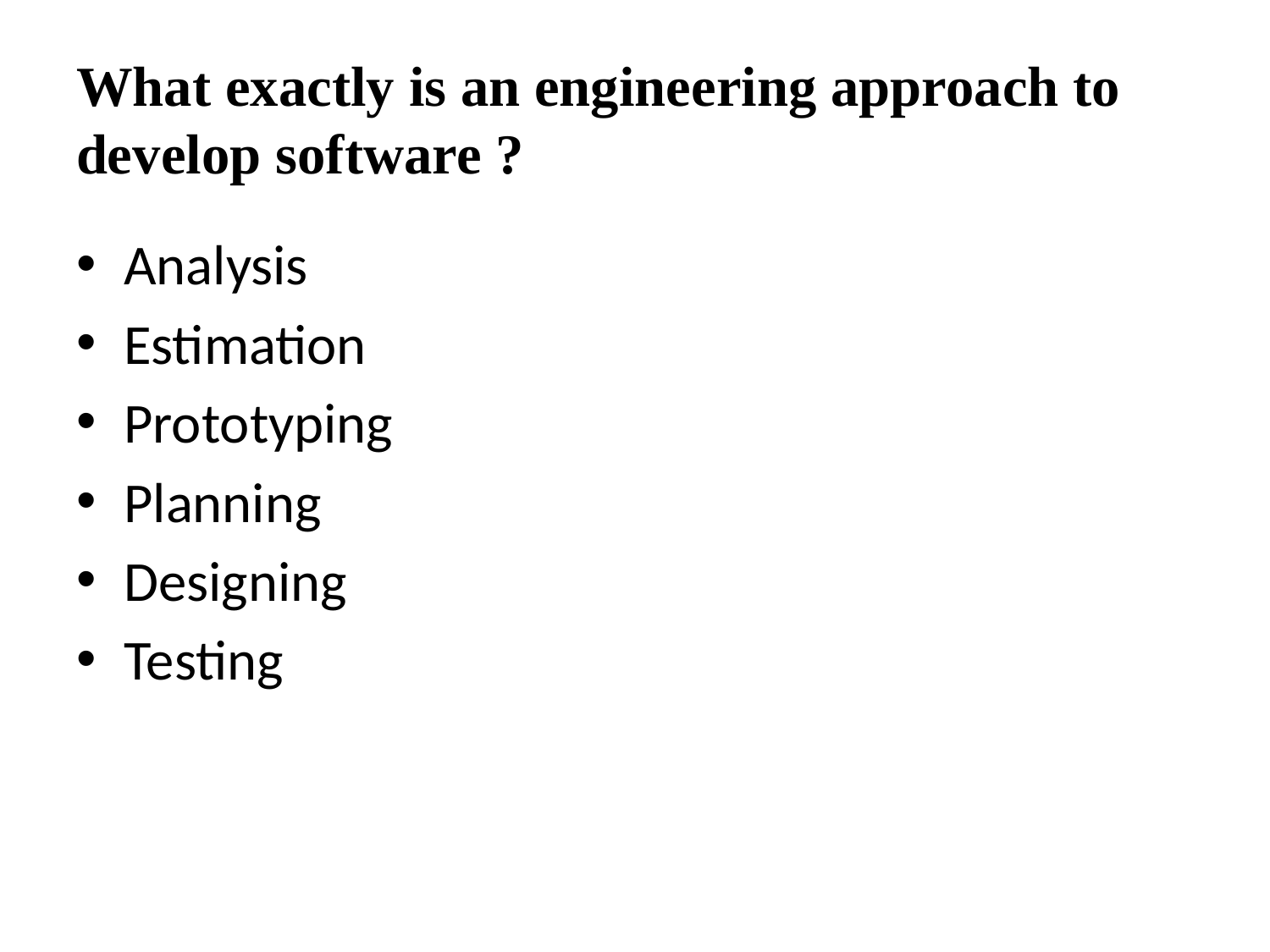

# What exactly is an engineering approach to develop software ?
Analysis
Estimation
Prototyping
Planning
Designing
Testing